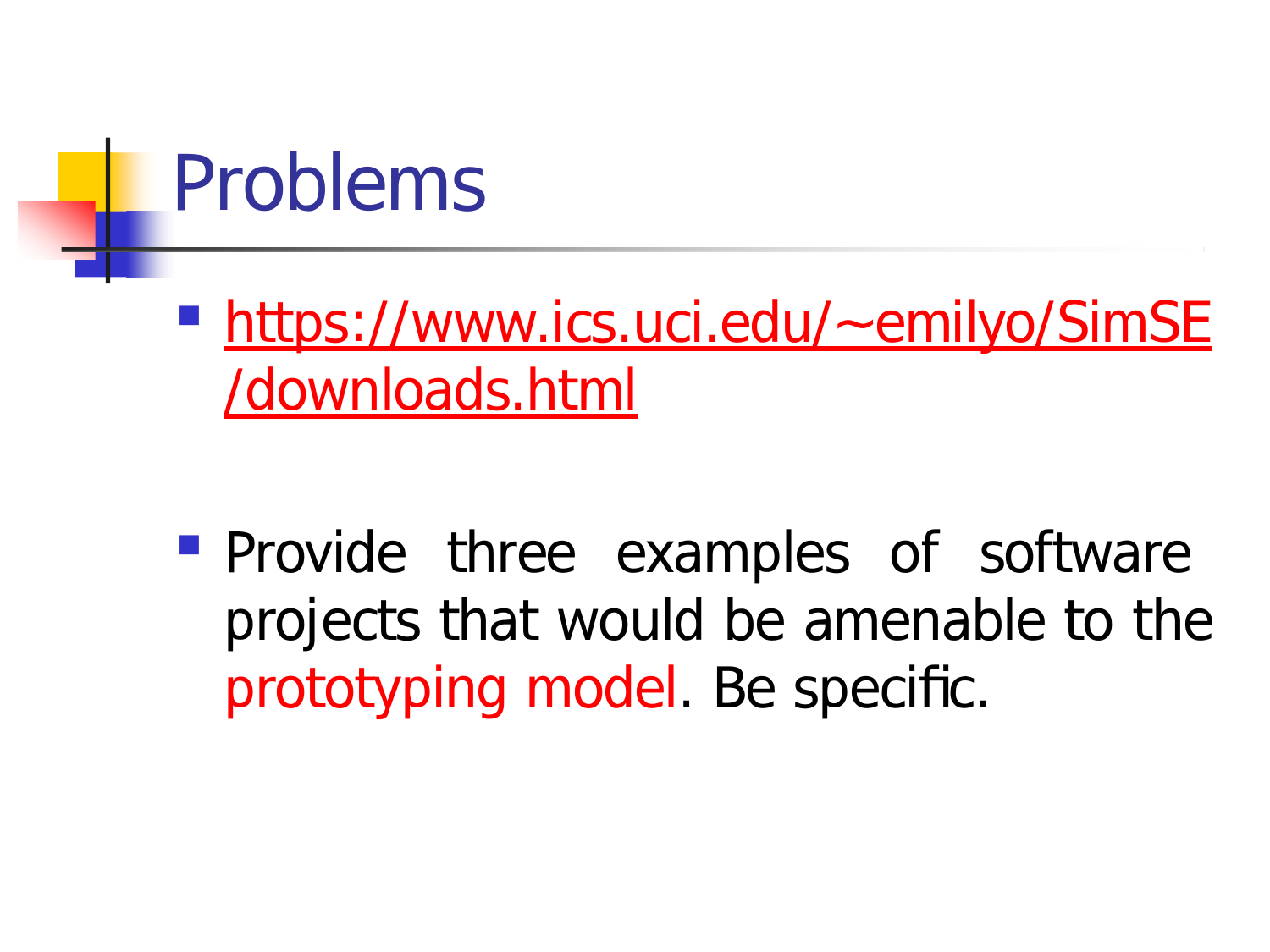

# Problems
https://www.ics.uci.edu/~emilyo/SimSE
/downloads.html

Provide three examples of software  projects that would be amenable to the  prototyping model. Be specific.